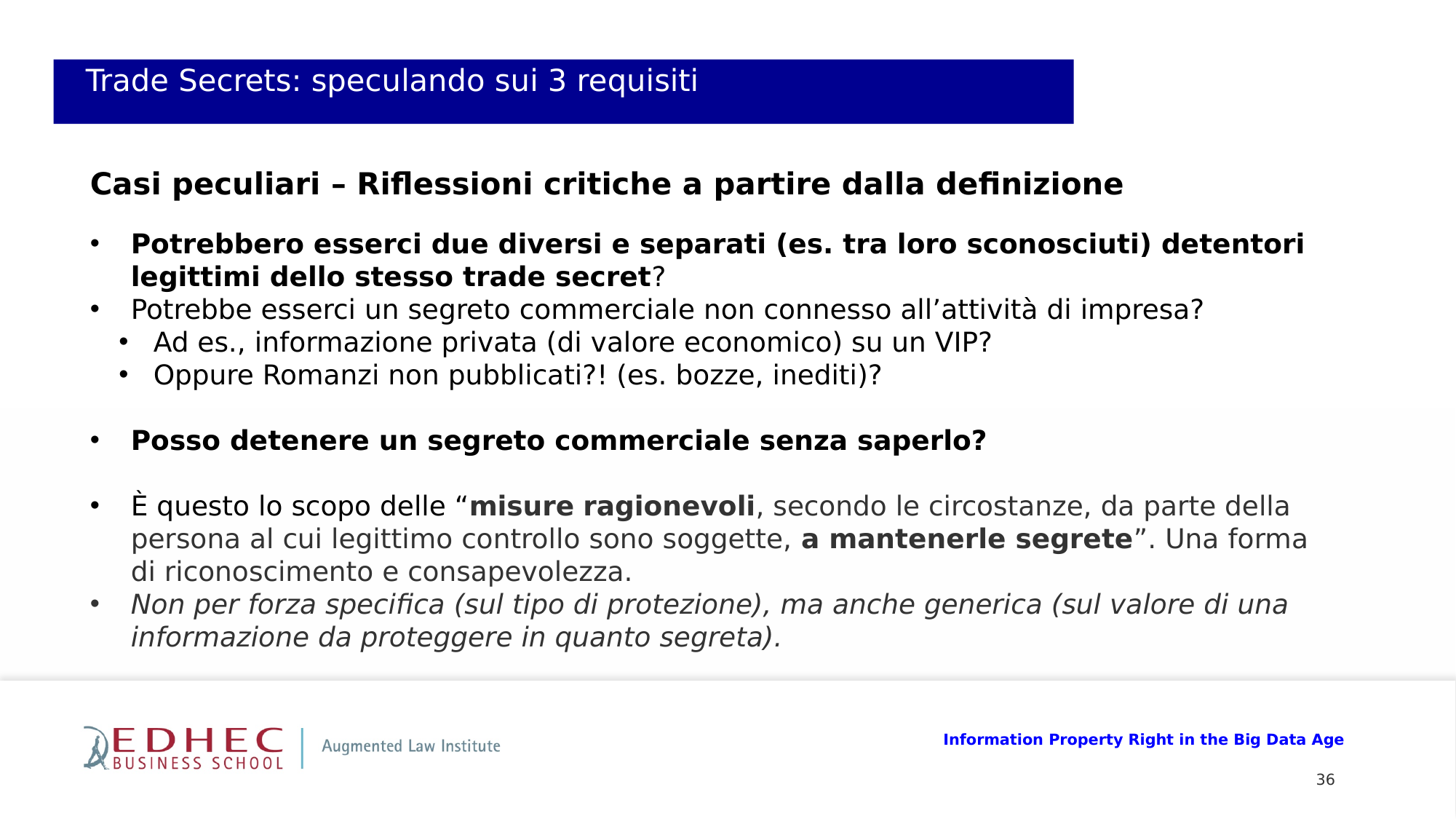

Trade Secrets: speculando sui 3 requisiti
Casi peculiari – Riflessioni critiche a partire dalla definizione

Potrebbero esserci due diversi e separati (es. tra loro sconosciuti) detentori legittimi dello stesso trade secret?
Potrebbe esserci un segreto commerciale non connesso all’attività di impresa?
 Ad es., informazione privata (di valore economico) su un VIP?
 Oppure Romanzi non pubblicati?! (es. bozze, inediti)?

Posso detenere un segreto commerciale senza saperlo?

È questo lo scopo delle “misure ragionevoli, secondo le circostanze, da parte della persona al cui legittimo controllo sono soggette, a mantenerle segrete”. Una forma di riconoscimento e consapevolezza.
Non per forza specifica (sul tipo di protezione), ma anche generica (sul valore di una informazione da proteggere in quanto segreta).
Information Property Right in the Big Data Age
36